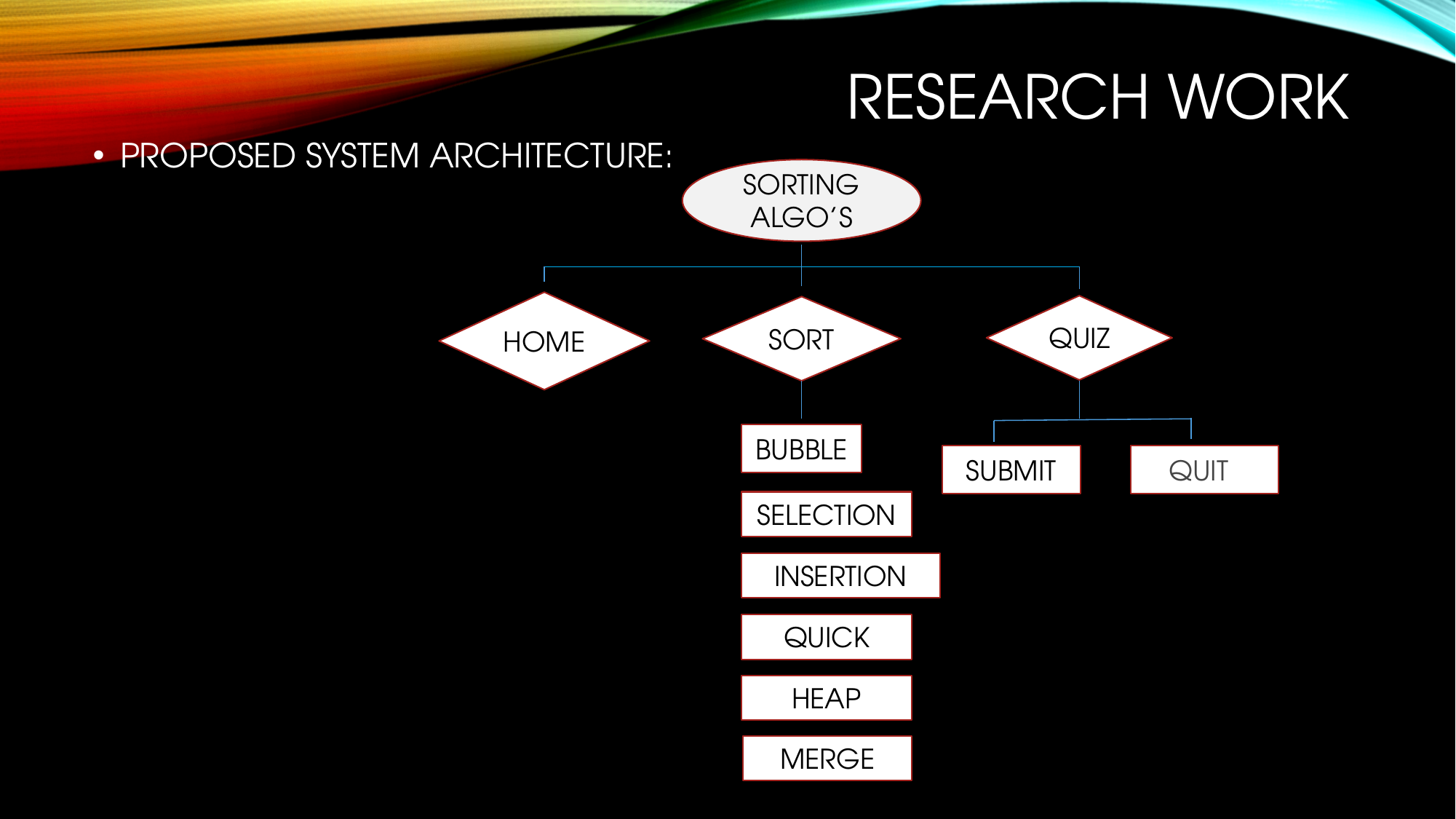

# RESEARCH WORK
PROPOSED SYSTEM ARCHITECTURE:
SORTING ALGO’S
HOME
QUIZ
SORT
BUBBLE
SUBMIT
QUITT
SELECTION
INSERTION
QUICK
HEAP
MERGE